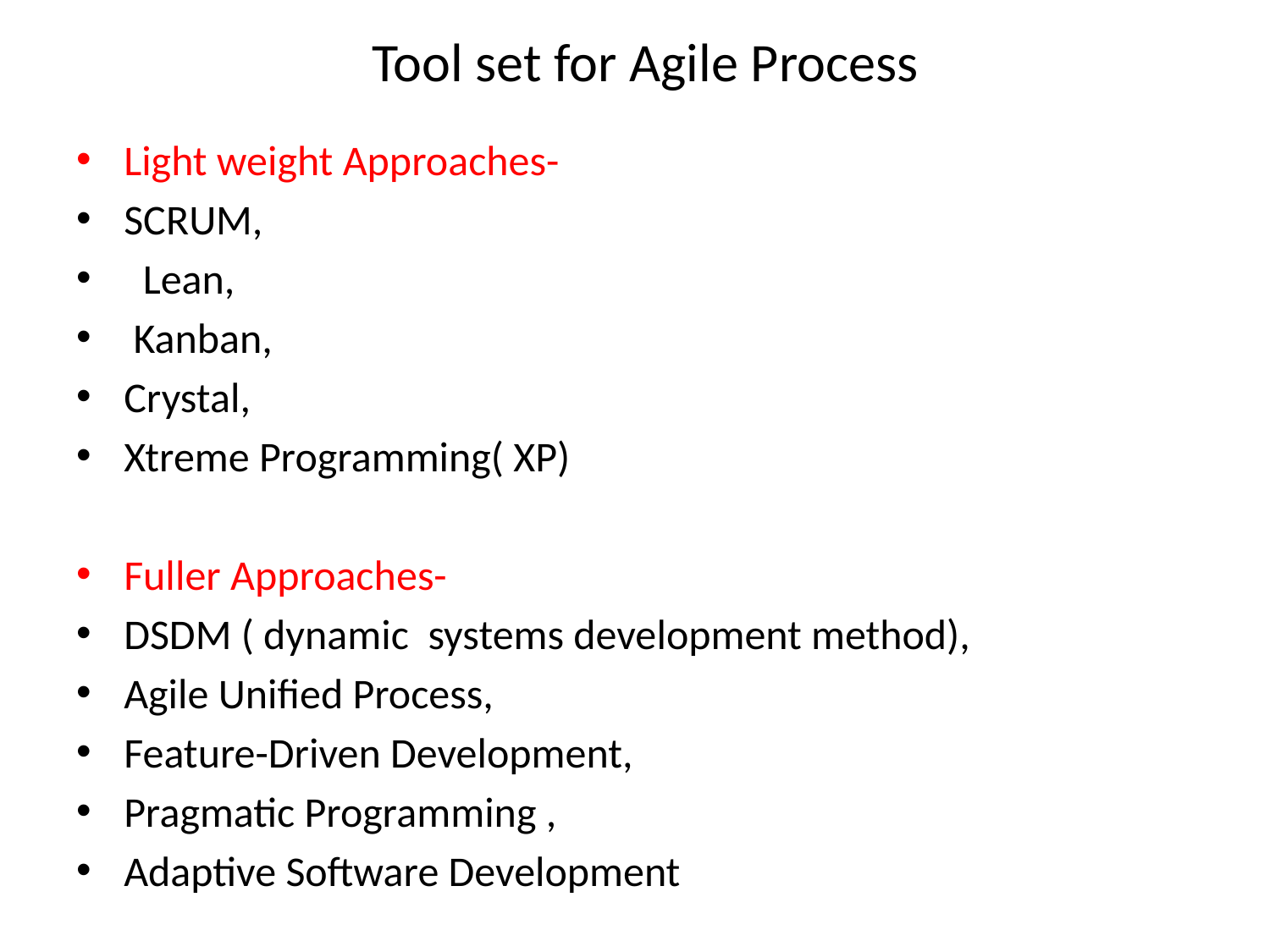

# Tool set for Agile Process
Light weight Approaches-
SCRUM,
  Lean,
 Kanban,
Crystal,
Xtreme Programming( XP)

Fuller Approaches-
DSDM ( dynamic  systems development method),
Agile Unified Process,
Feature-Driven Development,
Pragmatic Programming ,
Adaptive Software Development